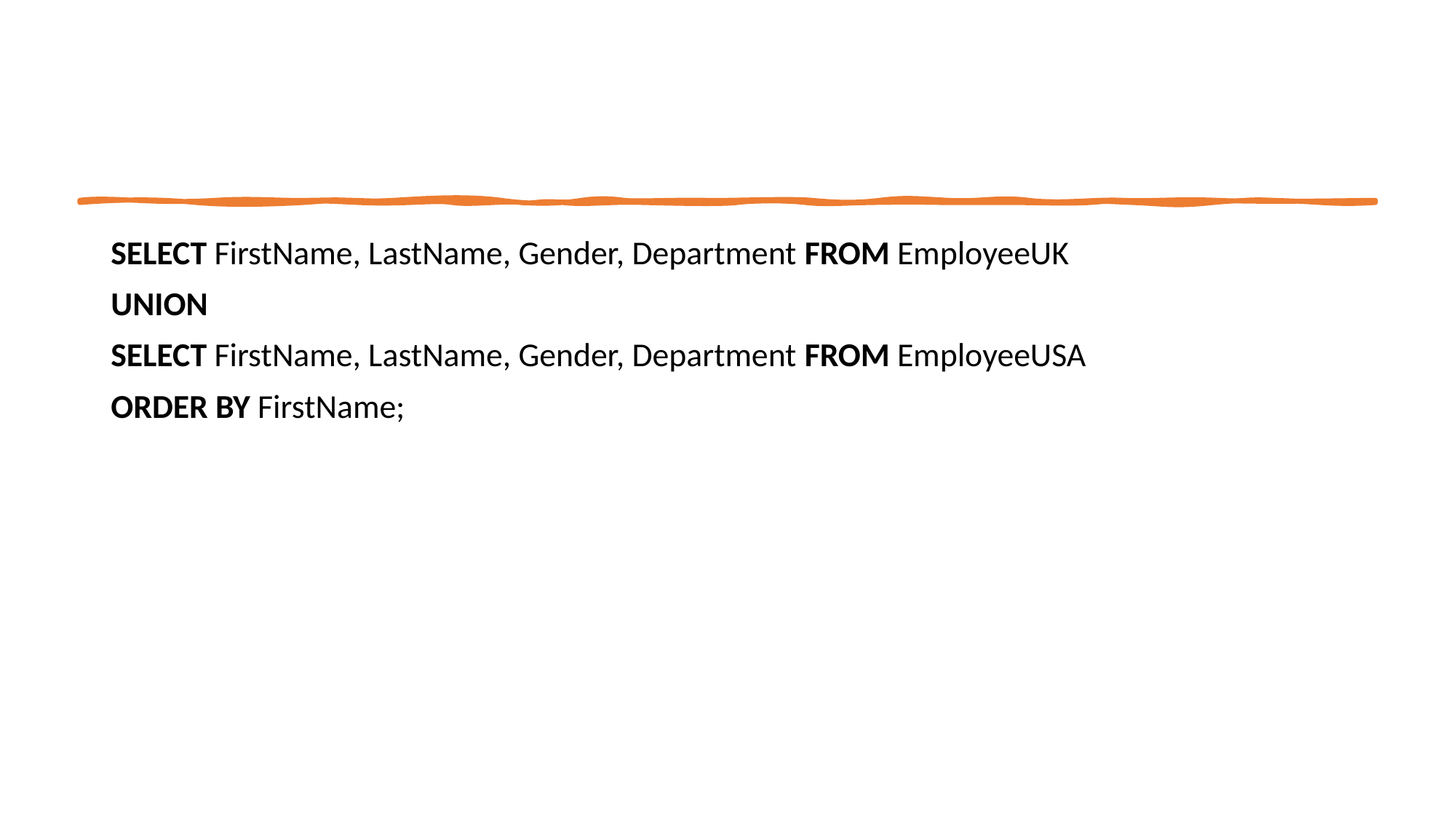

#

SELECT FirstName, LastName, Gender, Department FROM EmployeeUK
UNION
SELECT FirstName, LastName, Gender, Department FROM EmployeeUSA
ORDER BY FirstName;